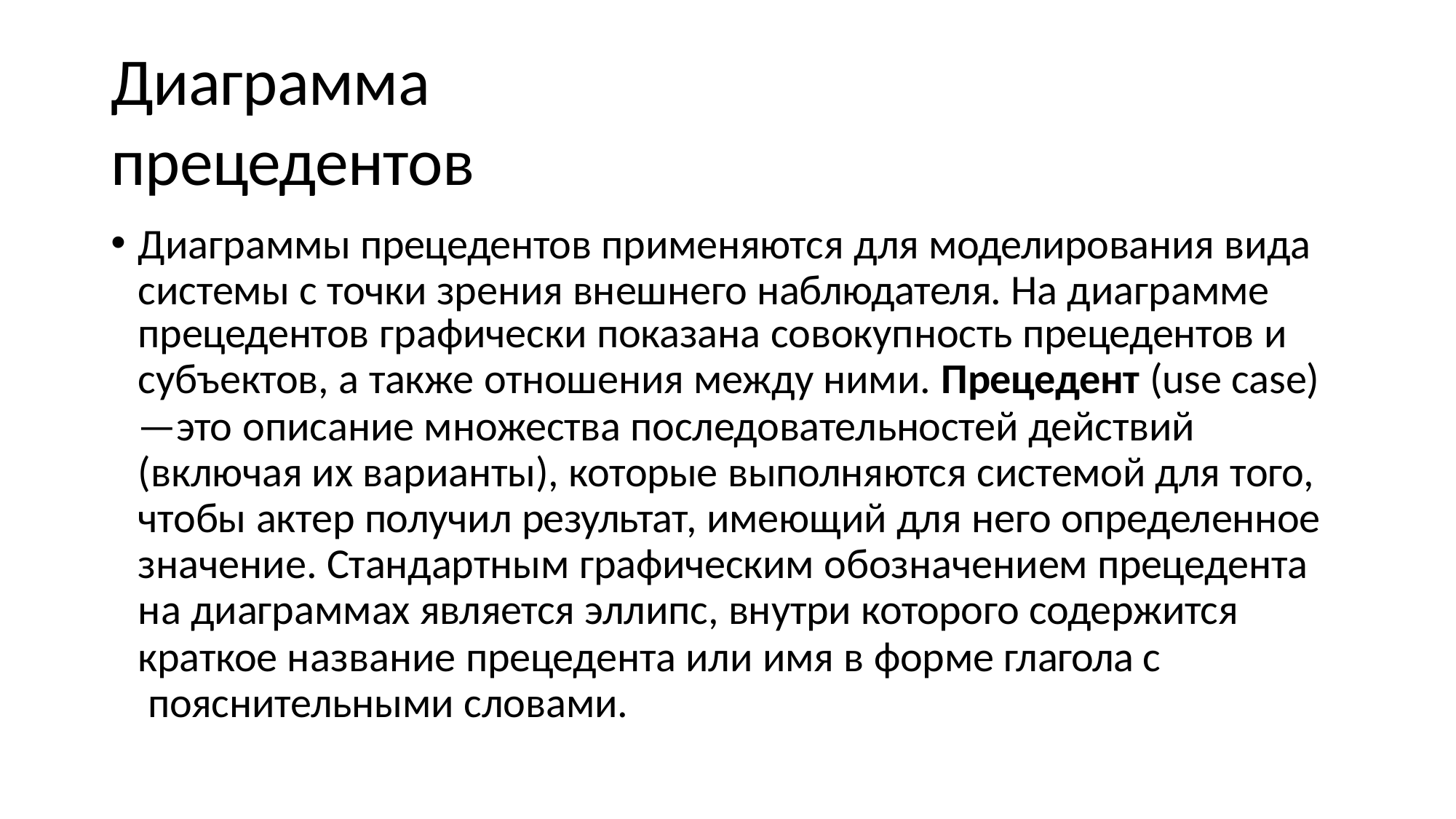

# Диаграмма прецедентов
Диаграммы прецедентов применяются для моделирования вида  системы с точки зрения внешнего наблюдателя. На диаграмме
прецедентов графически показана совокупность прецедентов и
субъектов, а также отношения между ними. Прецедент (use case)
—это описание множества последовательностей действий  (включая их варианты), которые выполняются системой для того,  чтобы актер получил результат, имеющий для него определенное  значение. Стандартным графическим обозначением прецедента  на диаграммах является эллипс, внутри которого содержится
краткое название прецедента или имя в форме глагола с  пояснительными словами.